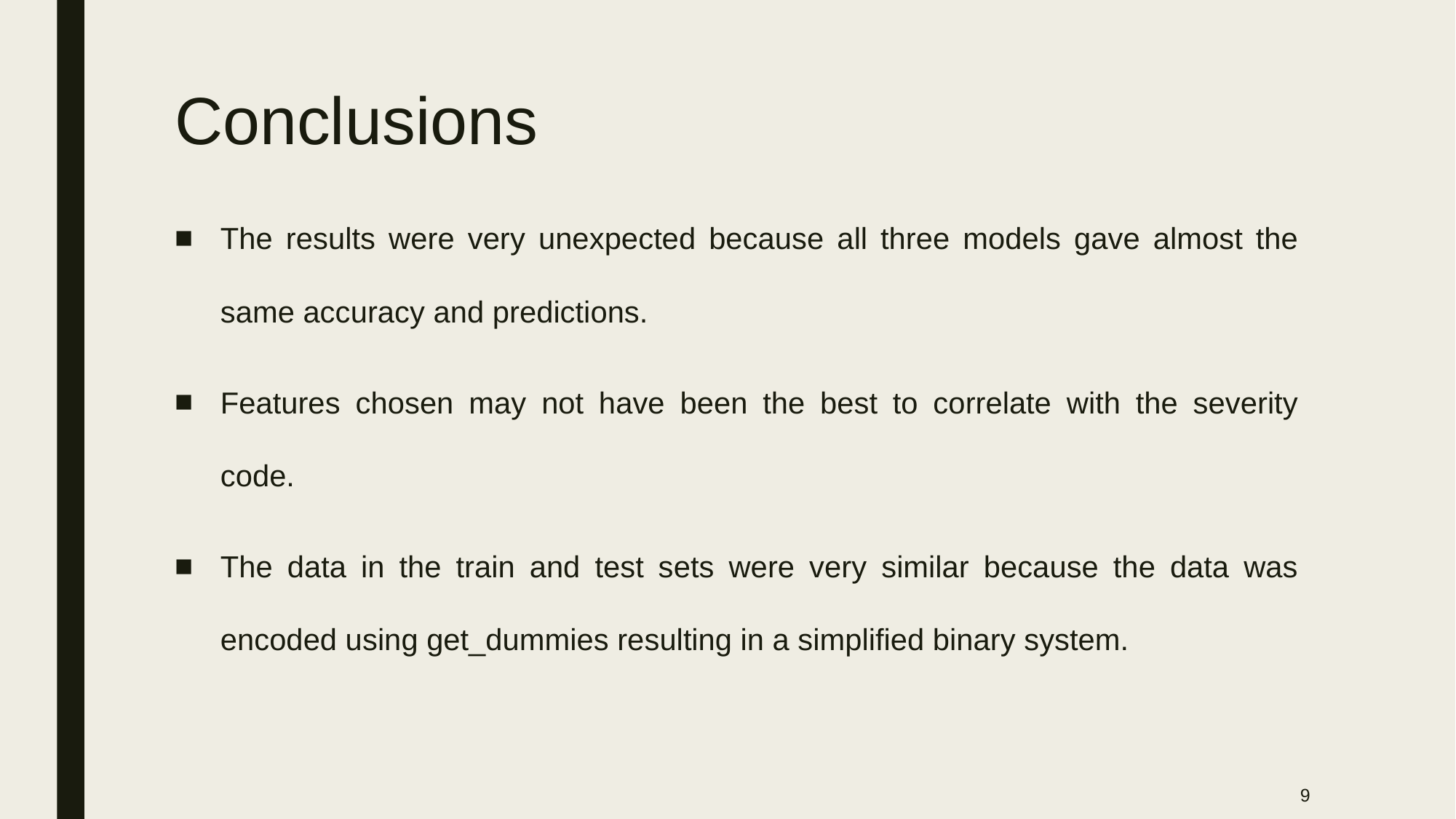

# Conclusions
The results were very unexpected because all three models gave almost the same accuracy and predictions.
Features chosen may not have been the best to correlate with the severity code.
The data in the train and test sets were very similar because the data was encoded using get_dummies resulting in a simplified binary system.

9